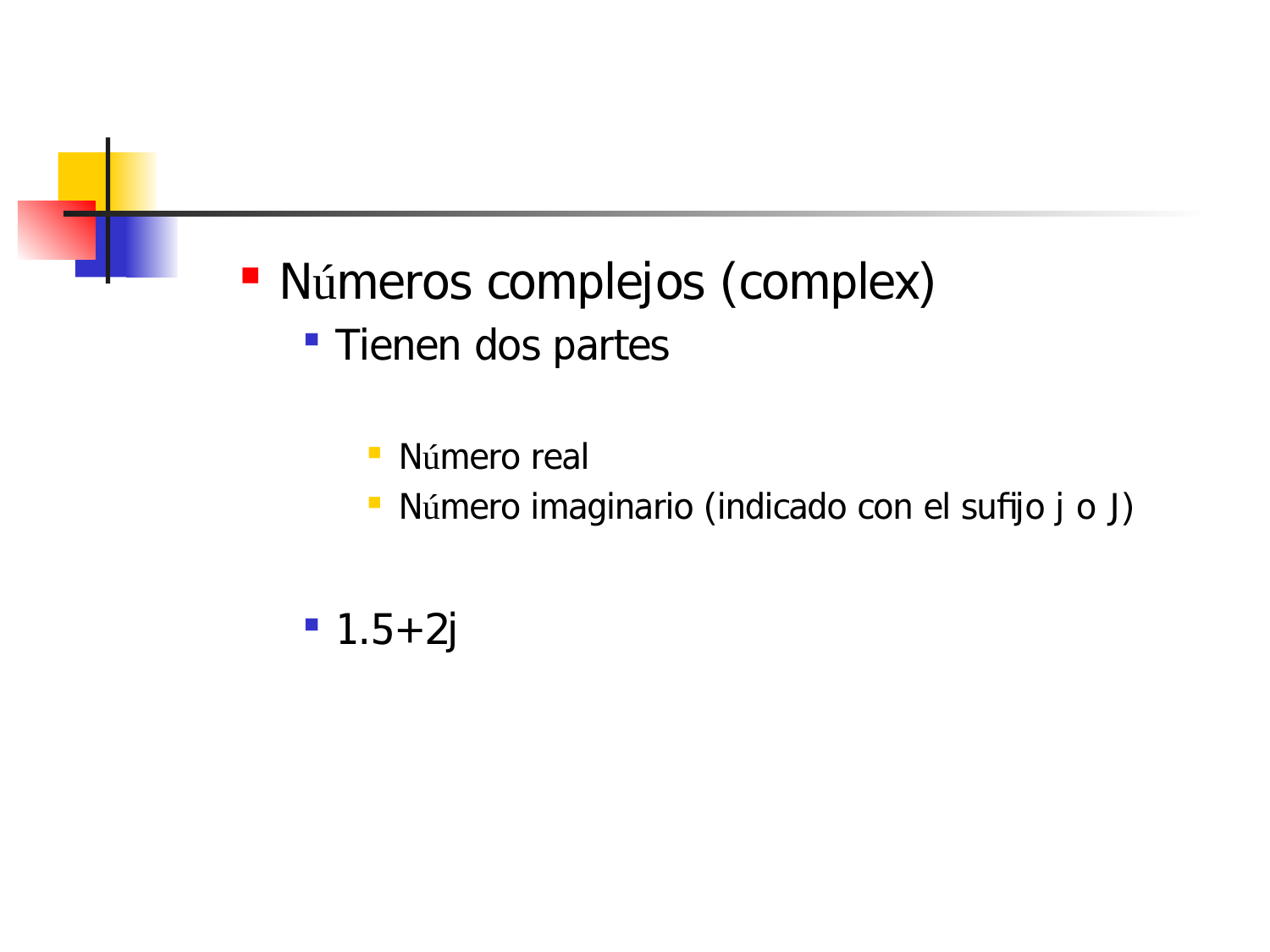

#
Números complejos (complex)
Tienen dos partes

Número real
Número imaginario (indicado con el sufijo j o J)

1.5+2j